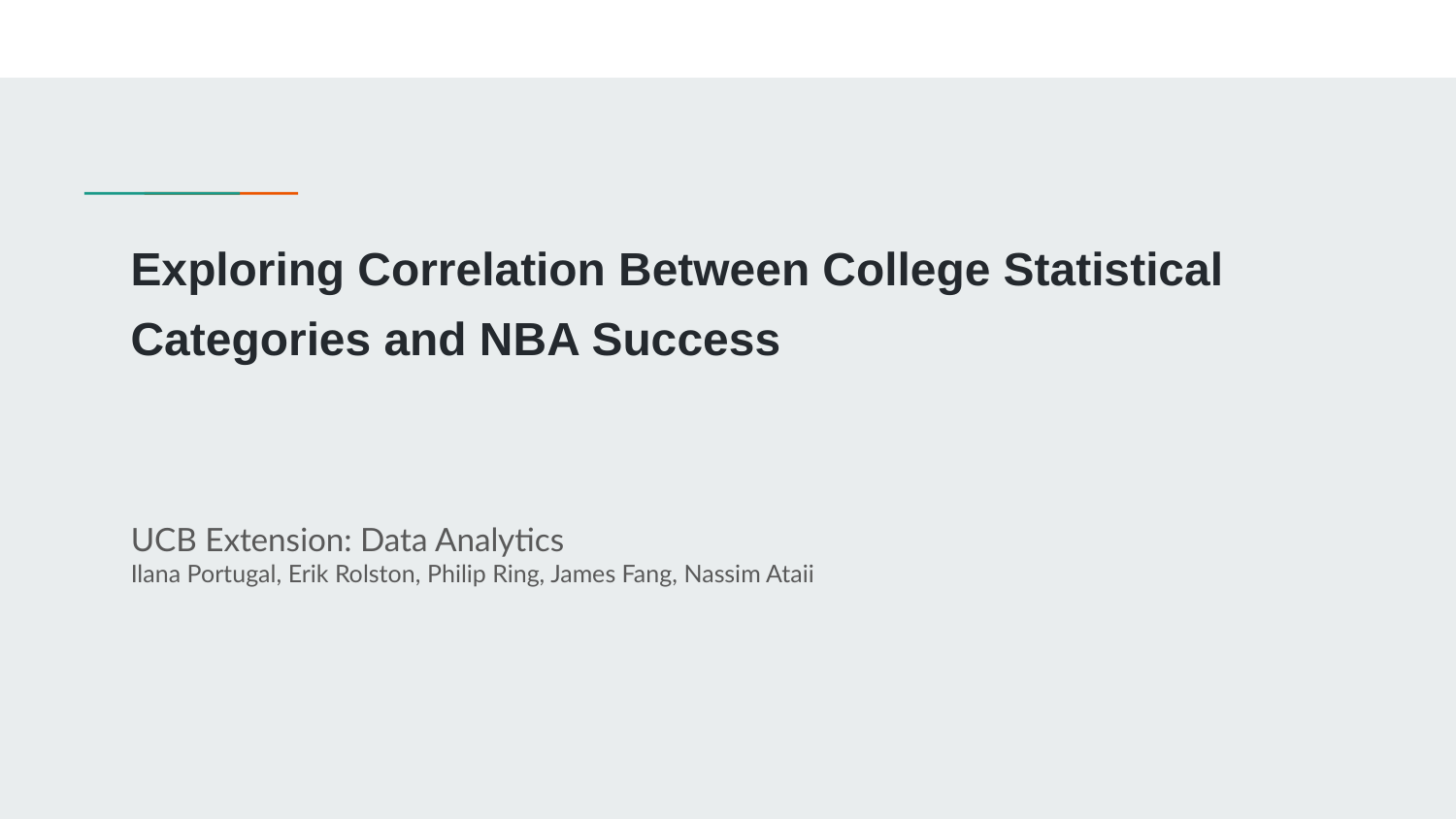

# Exploring Correlation Between College Statistical Categories and NBA Success

UCB Extension: Data Analytics
Ilana Portugal, Erik Rolston, Philip Ring, James Fang, Nassim Ataii